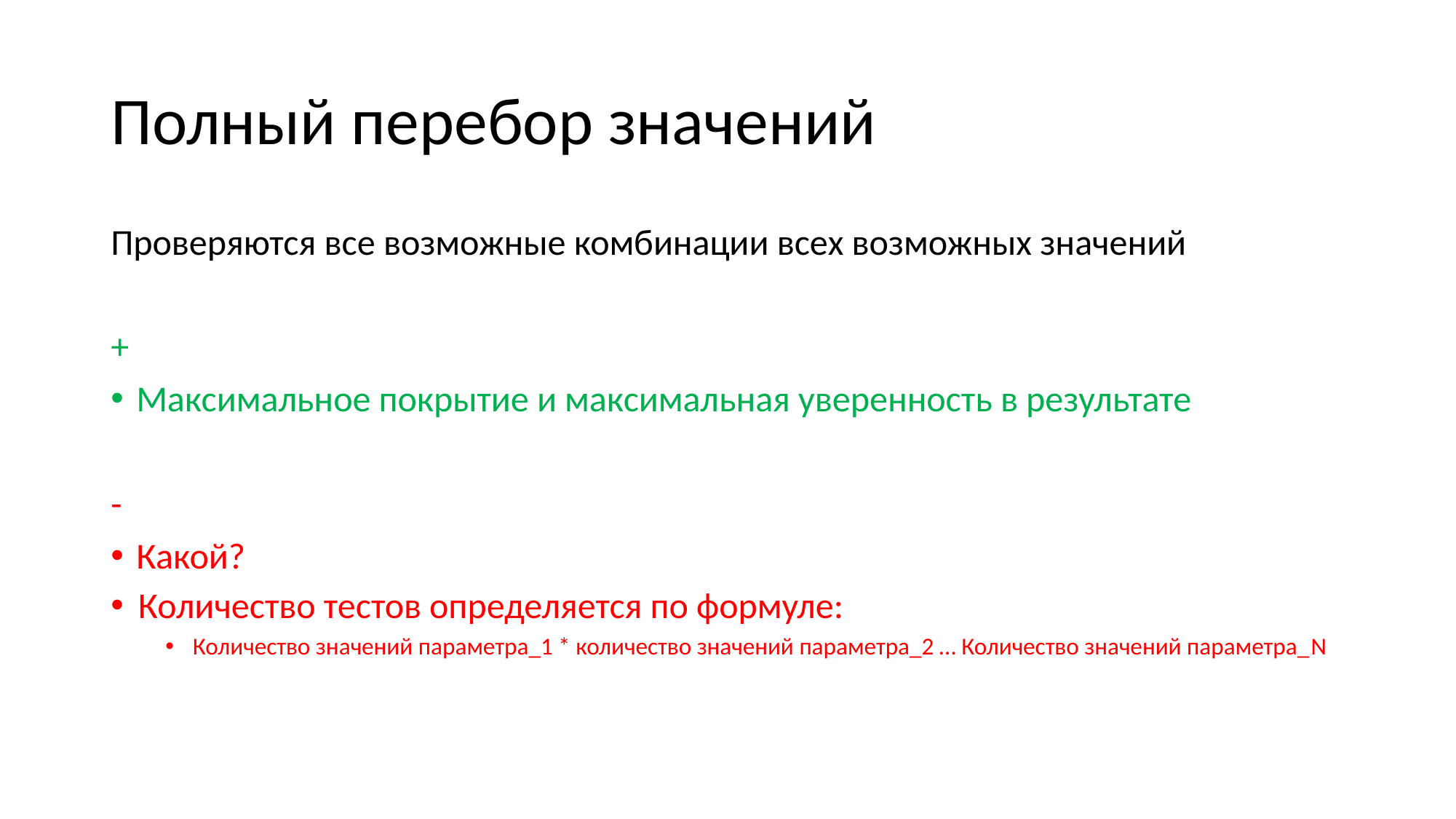

# Полный перебор значений
Проверяются все возможные комбинации всех возможных значений

+
Максимальное покрытие и максимальная уверенность в результате

-
Какой?
Количество тестов определяется по формуле:
Количество значений параметра_1 * количество значений параметра_2 … Количество значений параметра_N